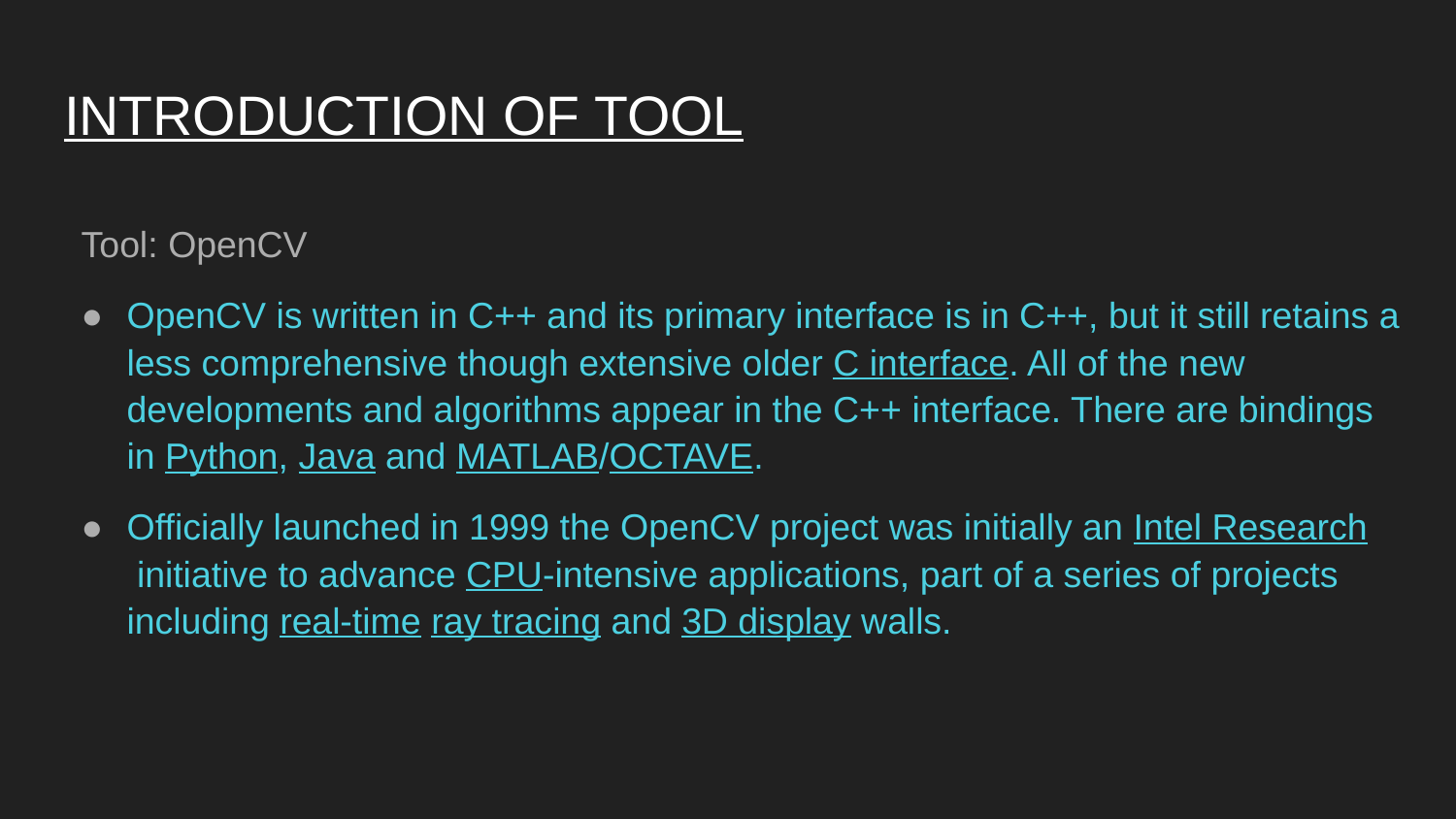

# INTRODUCTION OF TOOL
Tool: OpenCV
OpenCV is written in C++ and its primary interface is in C++, but it still retains a less comprehensive though extensive older C interface. All of the new developments and algorithms appear in the C++ interface. There are bindings in Python, Java and MATLAB/OCTAVE.
Officially launched in 1999 the OpenCV project was initially an Intel Research initiative to advance CPU-intensive applications, part of a series of projects including real-time ray tracing and 3D display walls.